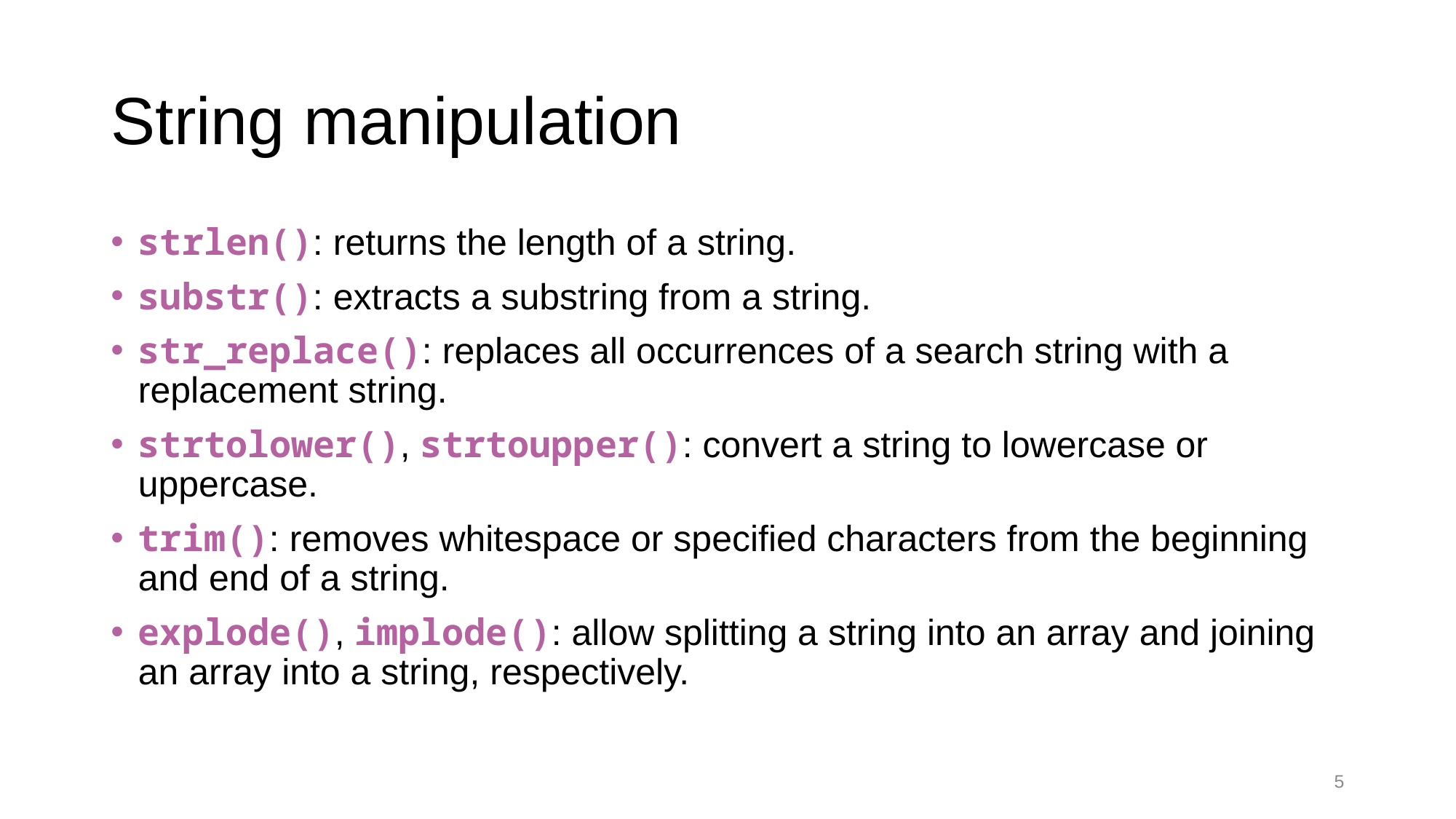

# String manipulation
strlen(): returns the length of a string.
substr(): extracts a substring from a string.
str_replace(): replaces all occurrences of a search string with a replacement string.
strtolower(), strtoupper(): convert a string to lowercase or uppercase.
trim(): removes whitespace or specified characters from the beginning and end of a string.
explode(), implode(): allow splitting a string into an array and joining an array into a string, respectively.
5